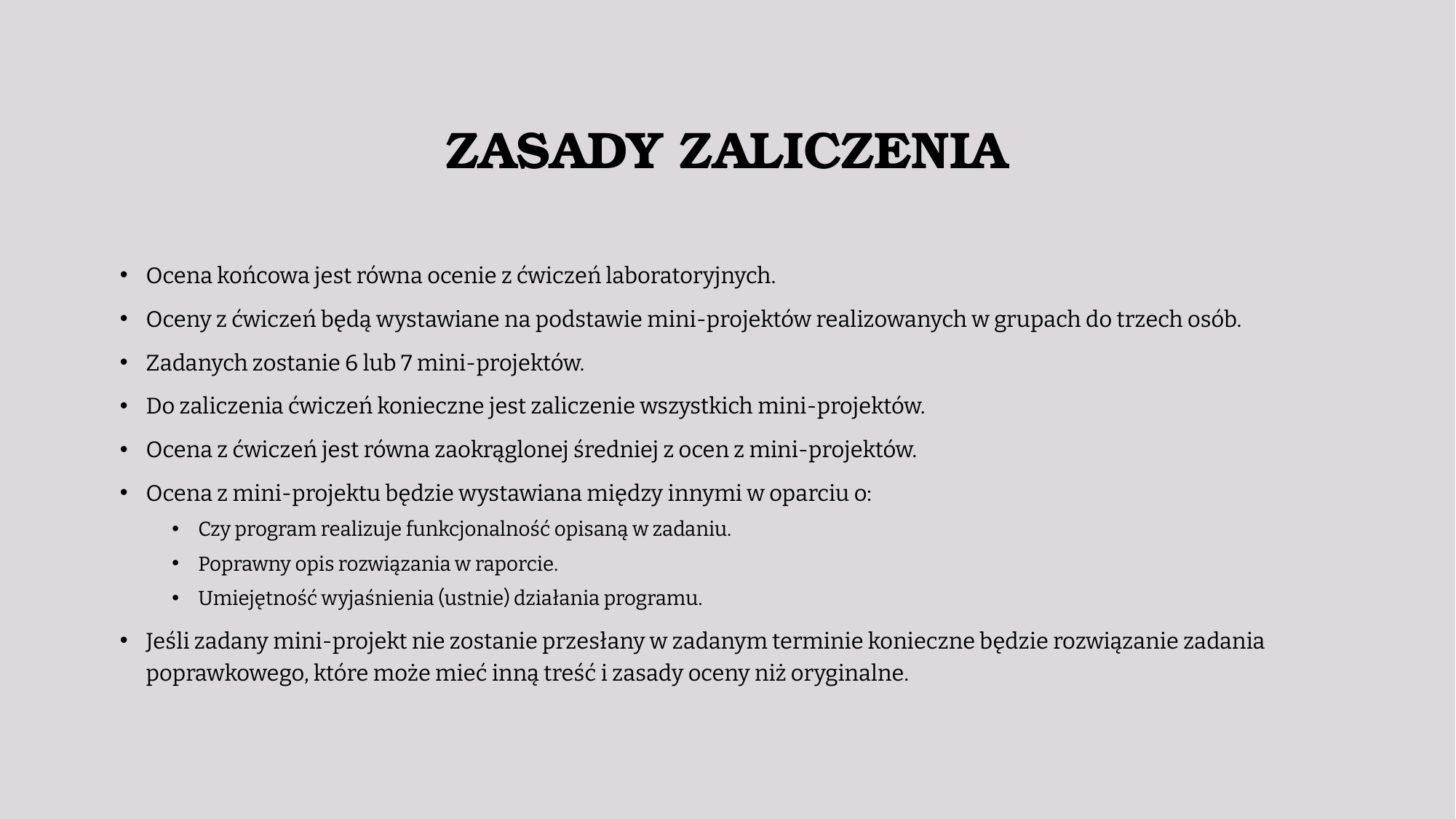

# ZASADY ZALICZENIA
Ocena końcowa jest równa ocenie z ćwiczeń laboratoryjnych.
Oceny z ćwiczeń będą wystawiane na podstawie mini-projektów realizowanych w grupach do trzech osób.
Zadanych zostanie 6 lub 7 mini-projektów.
Do zaliczenia ćwiczeń konieczne jest zaliczenie wszystkich mini-projektów.
Ocena z ćwiczeń jest równa zaokrąglonej średniej z ocen z mini-projektów.
Ocena z mini-projektu będzie wystawiana między innymi w oparciu o:
Czy program realizuje funkcjonalność opisaną w zadaniu.
Poprawny opis rozwiązania w raporcie.
Umiejętność wyjaśnienia (ustnie) działania programu.
Jeśli zadany mini-projekt nie zostanie przesłany w zadanym terminie konieczne będzie rozwiązanie zadania poprawkowego, które może mieć inną treść i zasady oceny niż oryginalne.